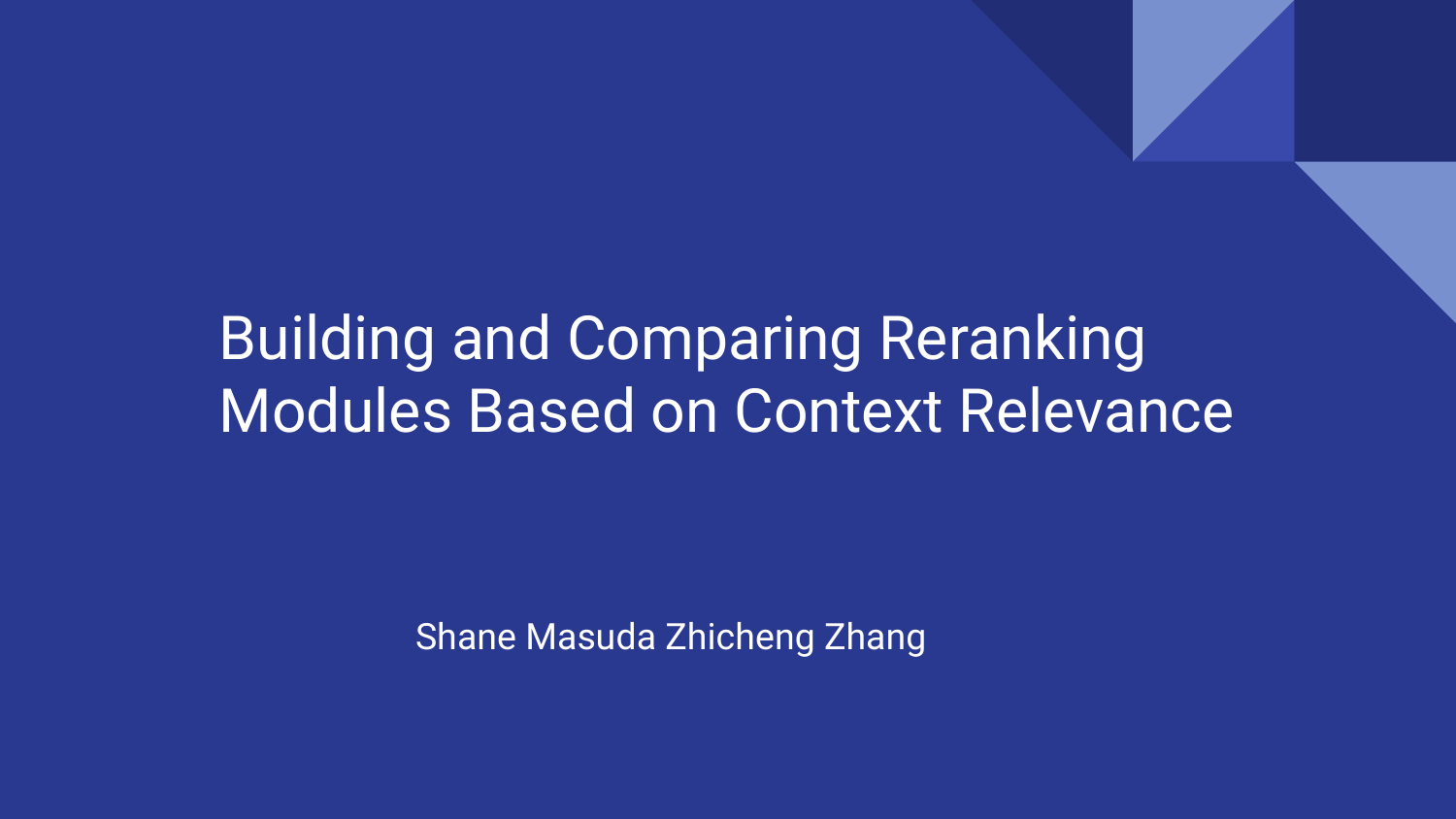

Building and Comparing Reranking Modules Based on Context Relevance

Shane Masuda Zhicheng Zhang